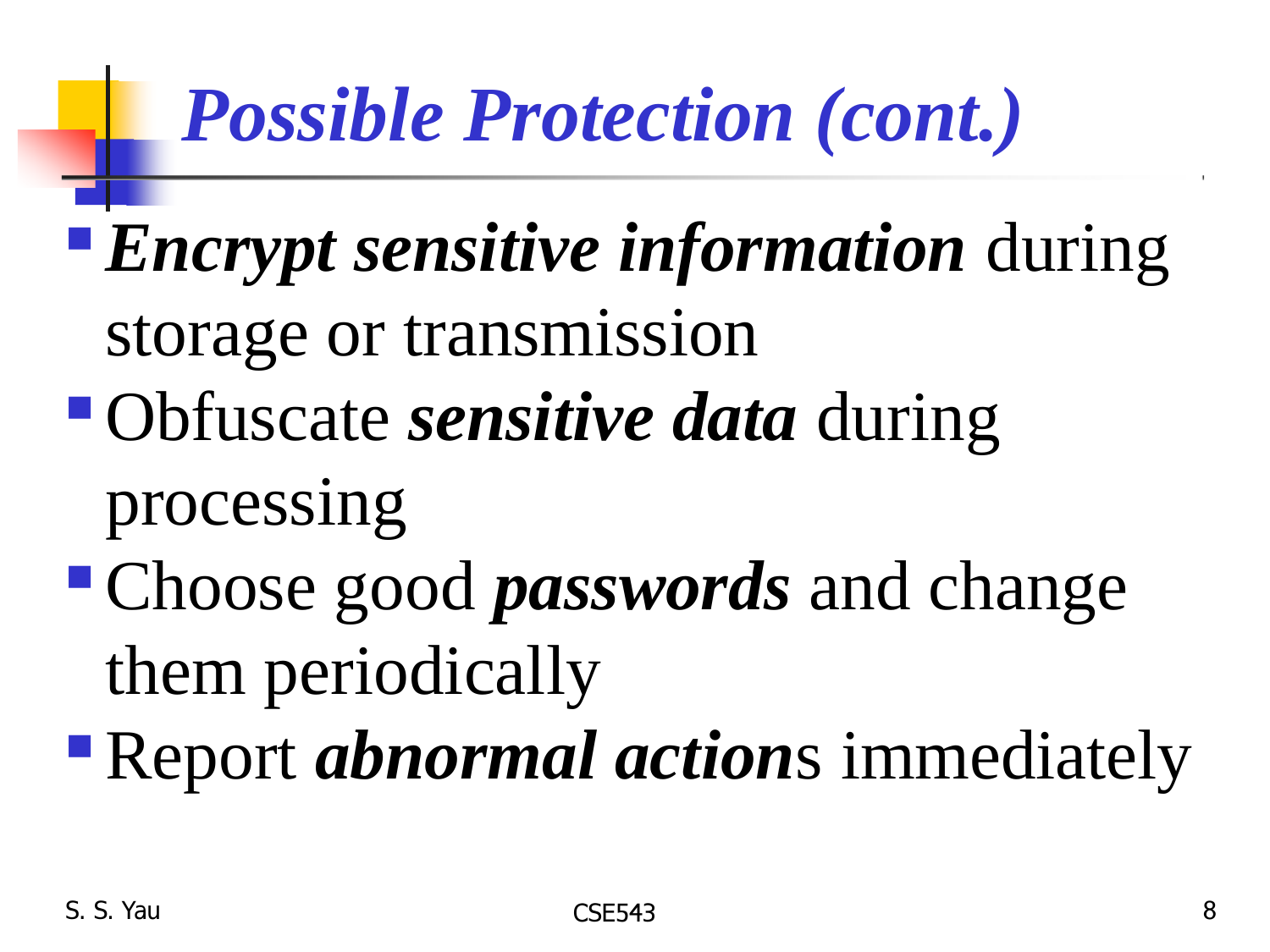

# Possible Protection (cont.)
Encrypt sensitive information during storage or transmission
Obfuscate sensitive data during processing
Choose good passwords and change them periodically
Report abnormal actions immediately
S. S. Yau
8
CSE543